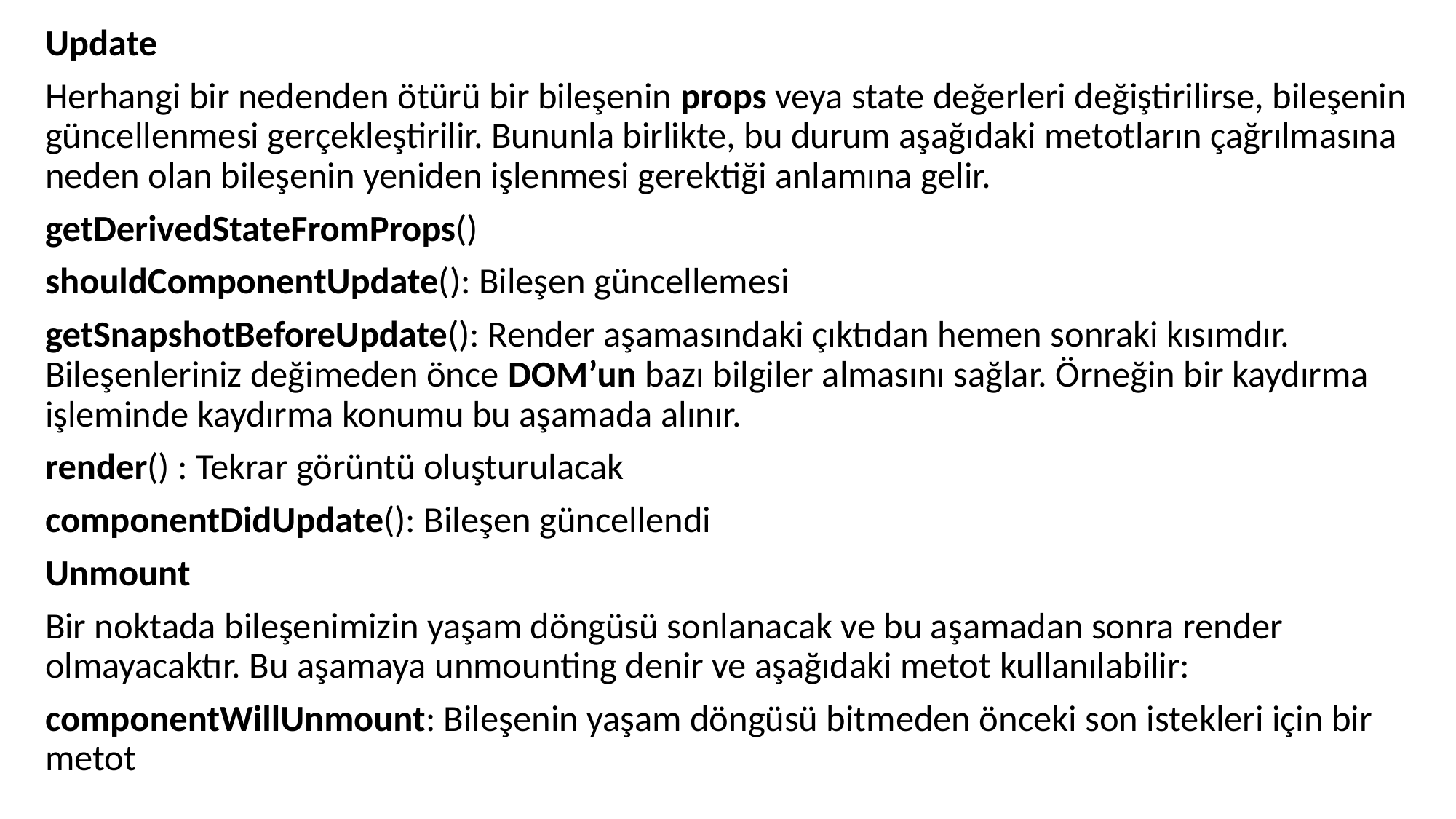

Update
Herhangi bir nedenden ötürü bir bileşenin props veya state değerleri değiştirilirse, bileşenin güncellenmesi gerçekleştirilir. Bununla birlikte, bu durum aşağıdaki metotların çağrılmasına neden olan bileşenin yeniden işlenmesi gerektiği anlamına gelir.
getDerivedStateFromProps()
shouldComponentUpdate(): Bileşen güncellemesi
getSnapshotBeforeUpdate(): Render aşamasındaki çıktıdan hemen sonraki kısımdır. Bileşenleriniz değimeden önce DOM’un bazı bilgiler almasını sağlar. Örneğin bir kaydırma işleminde kaydırma konumu bu aşamada alınır.
render() : Tekrar görüntü oluşturulacak
componentDidUpdate(): Bileşen güncellendi
Unmount
Bir noktada bileşenimizin yaşam döngüsü sonlanacak ve bu aşamadan sonra render olmayacaktır. Bu aşamaya unmounting denir ve aşağıdaki metot kullanılabilir:
componentWillUnmount: Bileşenin yaşam döngüsü bitmeden önceki son istekleri için bir metot